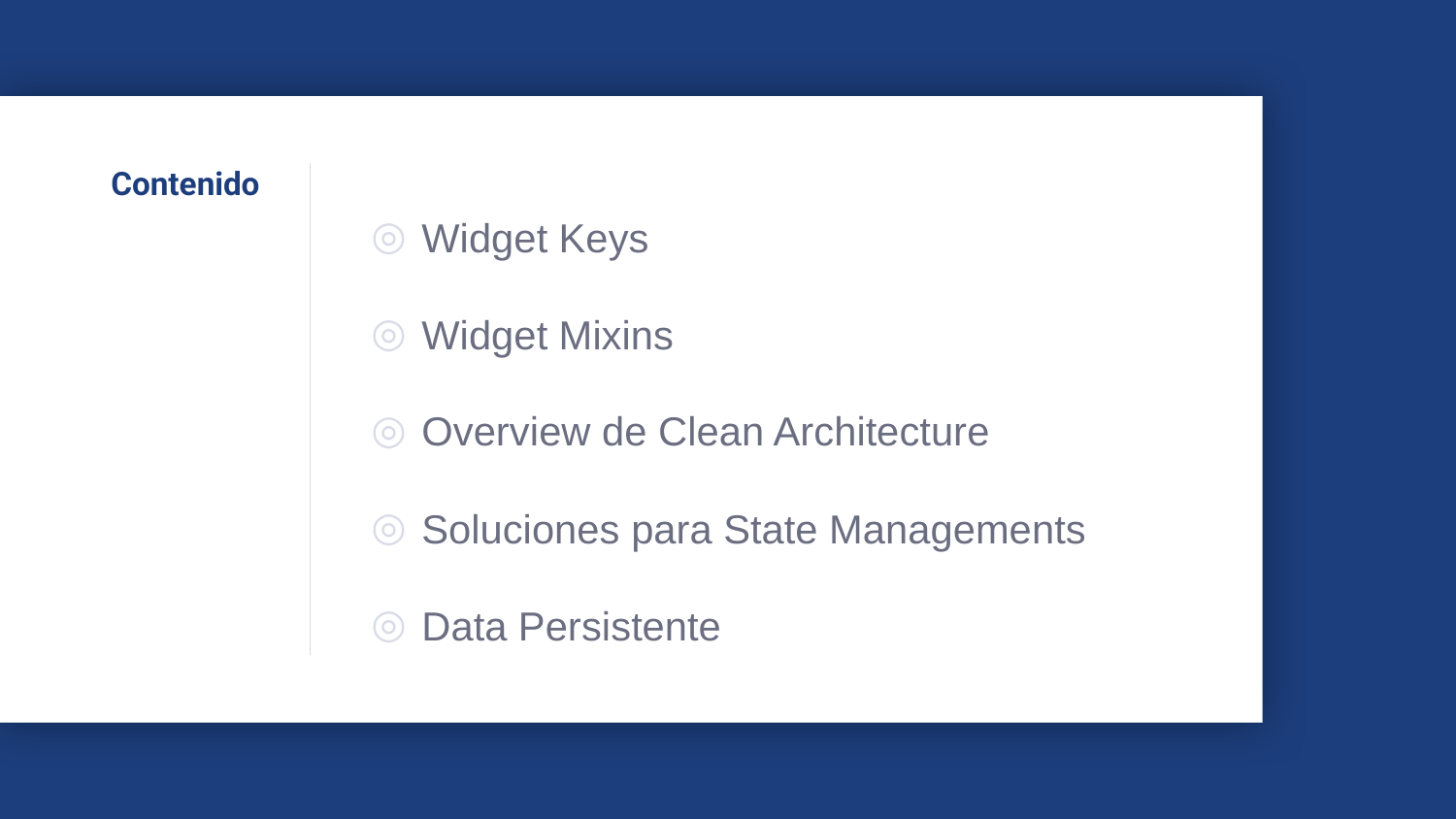

# Contenido
Widget Keys
Widget Mixins
Overview de Clean Architecture
Soluciones para State Managements
Data Persistente